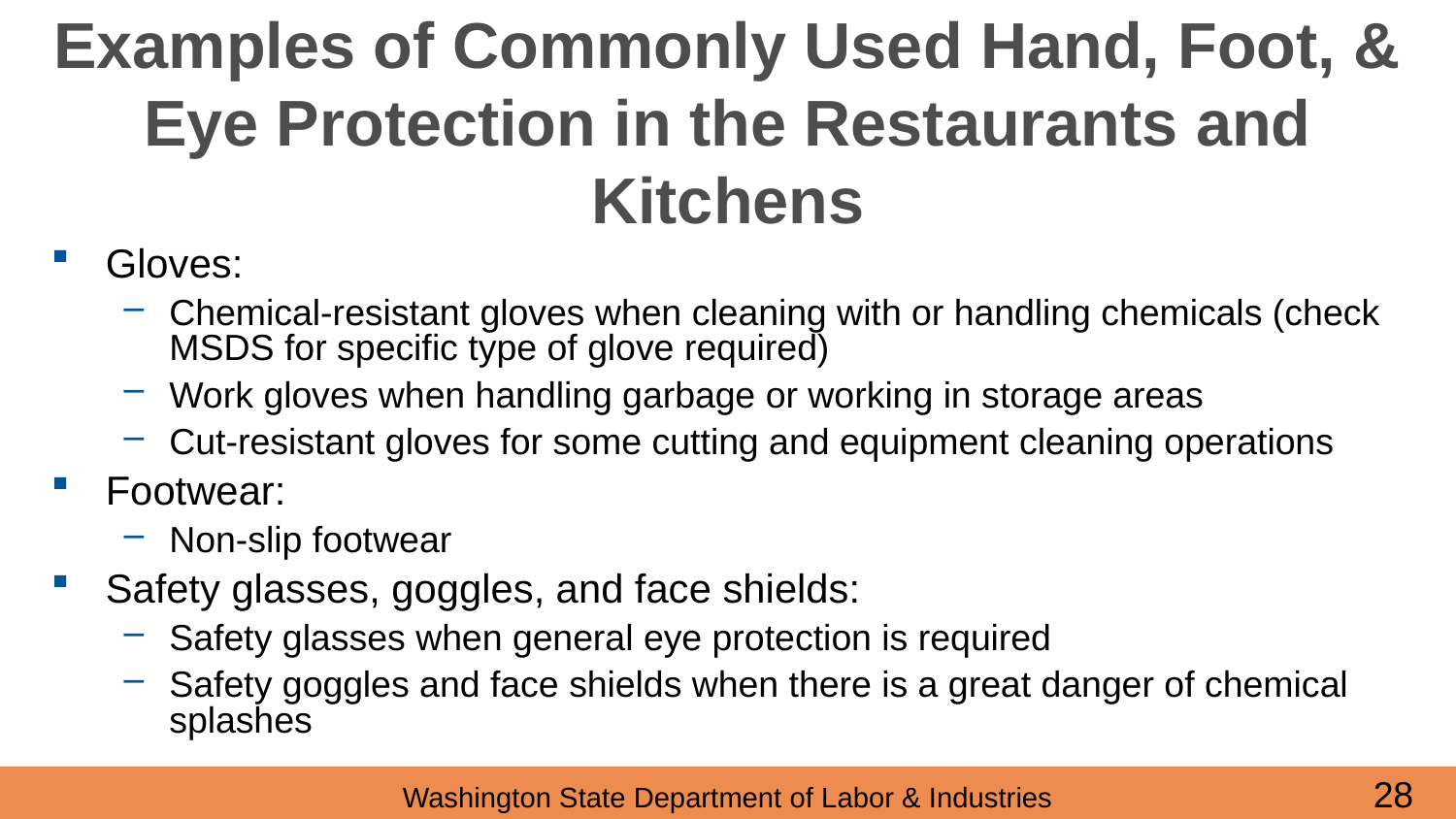

# Examples of Commonly Used Hand, Foot, & Eye Protection in the Restaurants and Kitchens
Gloves:
Chemical-resistant gloves when cleaning with or handling chemicals (check MSDS for specific type of glove required)
Work gloves when handling garbage or working in storage areas
Cut-resistant gloves for some cutting and equipment cleaning operations
Footwear:
Non-slip footwear
Safety glasses, goggles, and face shields:
Safety glasses when general eye protection is required
Safety goggles and face shields when there is a great danger of chemical splashes